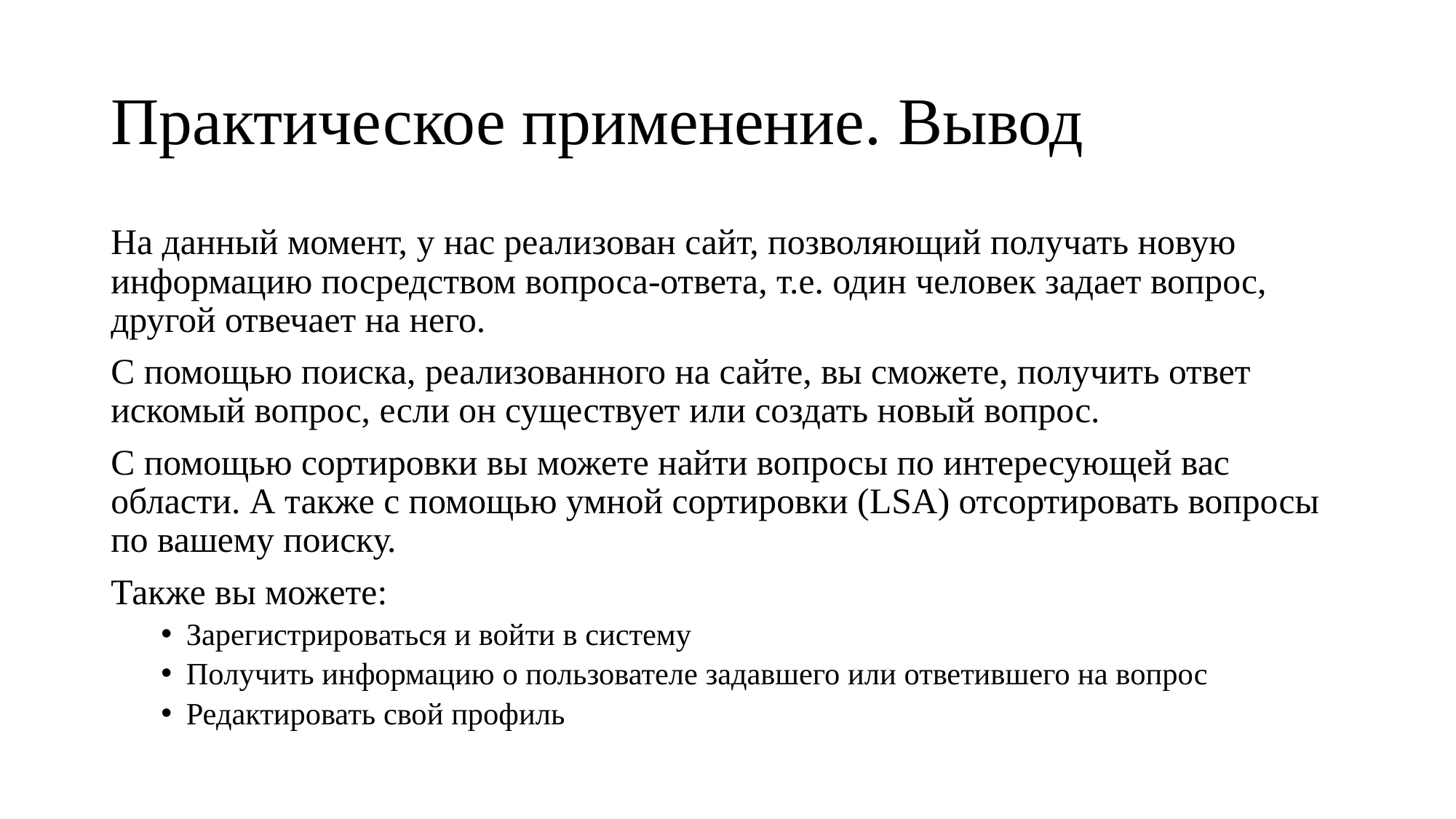

# Практическое применение. Вывод
На данный момент, у нас реализован сайт, позволяющий получать новую информацию посредством вопроса-ответа, т.е. один человек задает вопрос, другой отвечает на него.
С помощью поиска, реализованного на сайте, вы сможете, получить ответ искомый вопрос, если он существует или создать новый вопрос.
С помощью сортировки вы можете найти вопросы по интересующей вас области. А также с помощью умной сортировки (LSA) отсортировать вопросы по вашему поиску.
Также вы можете:
Зарегистрироваться и войти в систему
Получить информацию о пользователе задавшего или ответившего на вопрос
Редактировать свой профиль